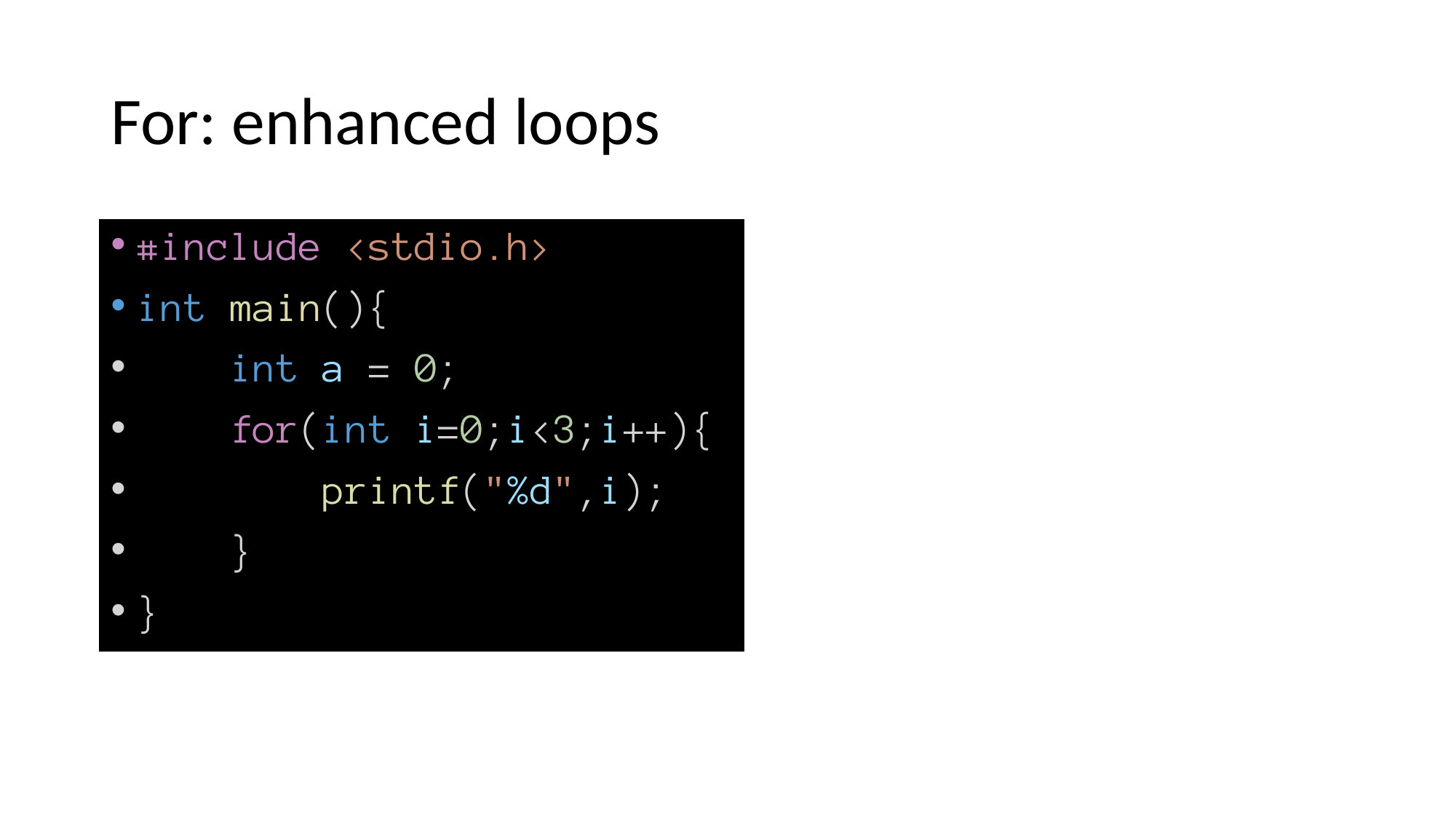

# For: enhanced loops
#include <stdio.h>
int main(){
    int a = 0;
    for(int i=0;i<3;i++){
        printf("%d",i);
    }
}